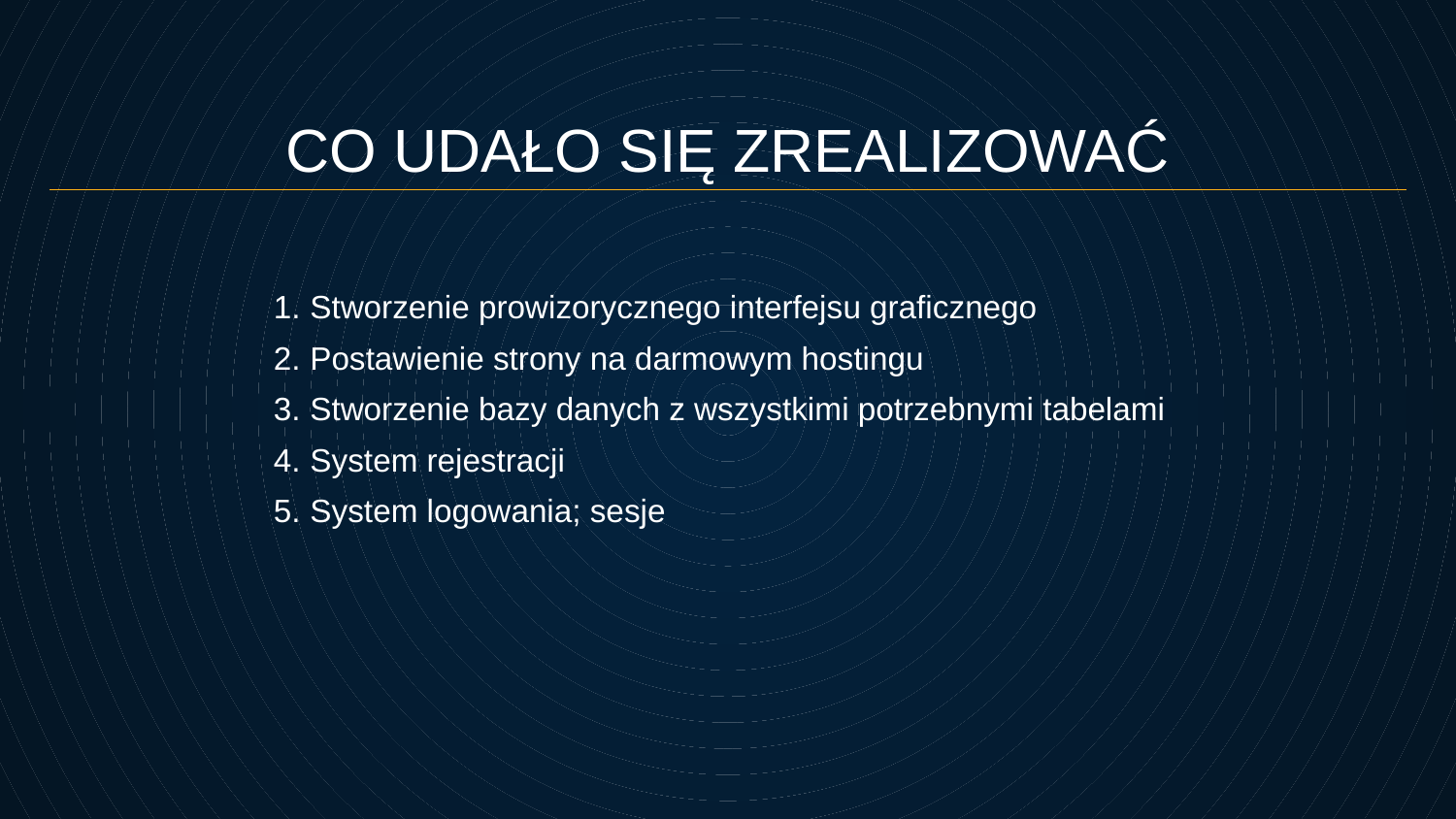

CO UDAŁO SIĘ ZREALIZOWAĆ
Stworzenie prowizorycznego interfejsu graficznego
Postawienie strony na darmowym hostingu
Stworzenie bazy danych z wszystkimi potrzebnymi tabelami
System rejestracji
System logowania; sesje